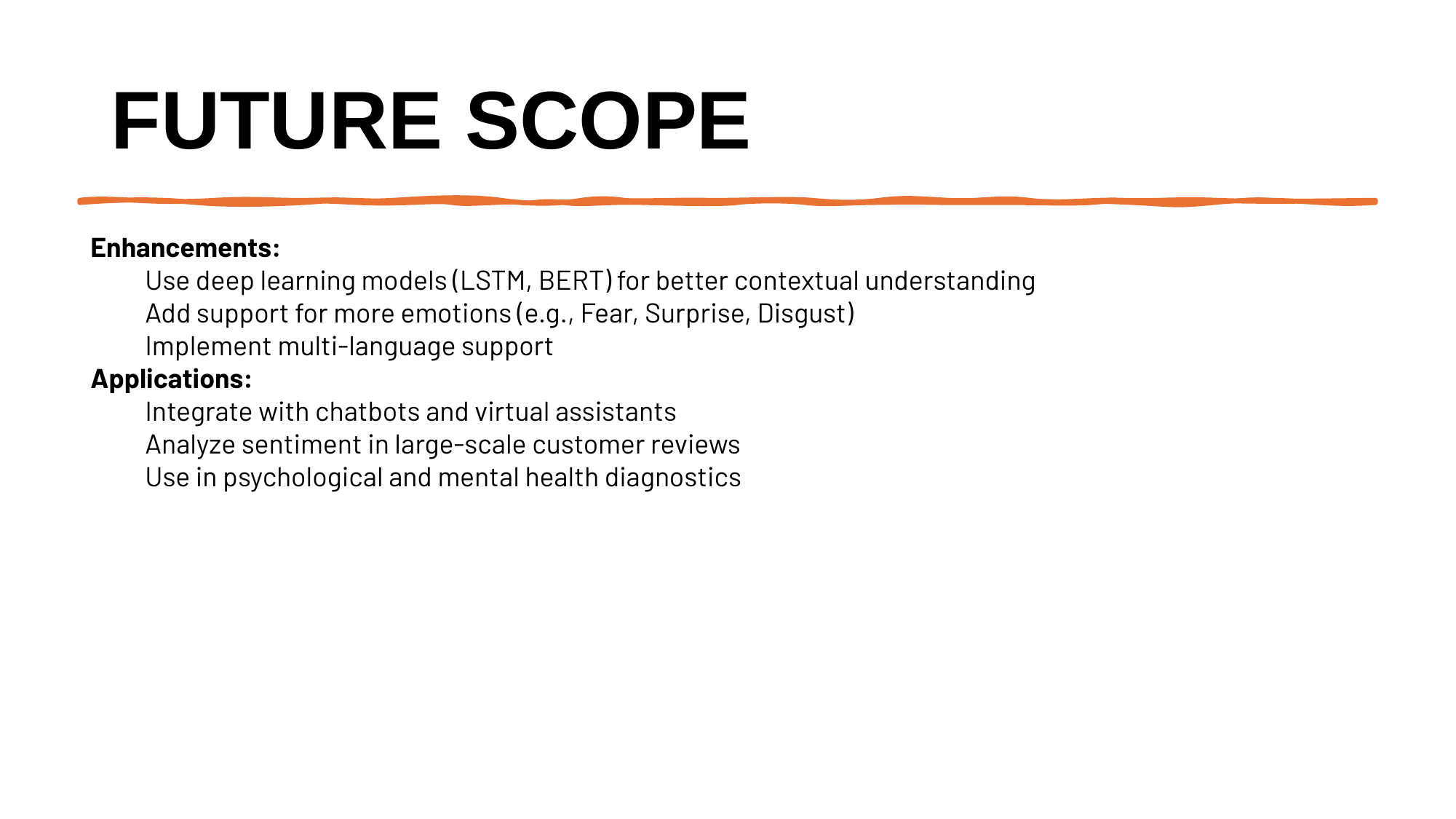

# Future scope

Enhancements:
Use deep learning models (LSTM, BERT) for better contextual understanding
Add support for more emotions (e.g., Fear, Surprise, Disgust)
Implement multi-language support
Applications:
Integrate with chatbots and virtual assistants
Analyze sentiment in large-scale customer reviews
Use in psychological and mental health diagnostics